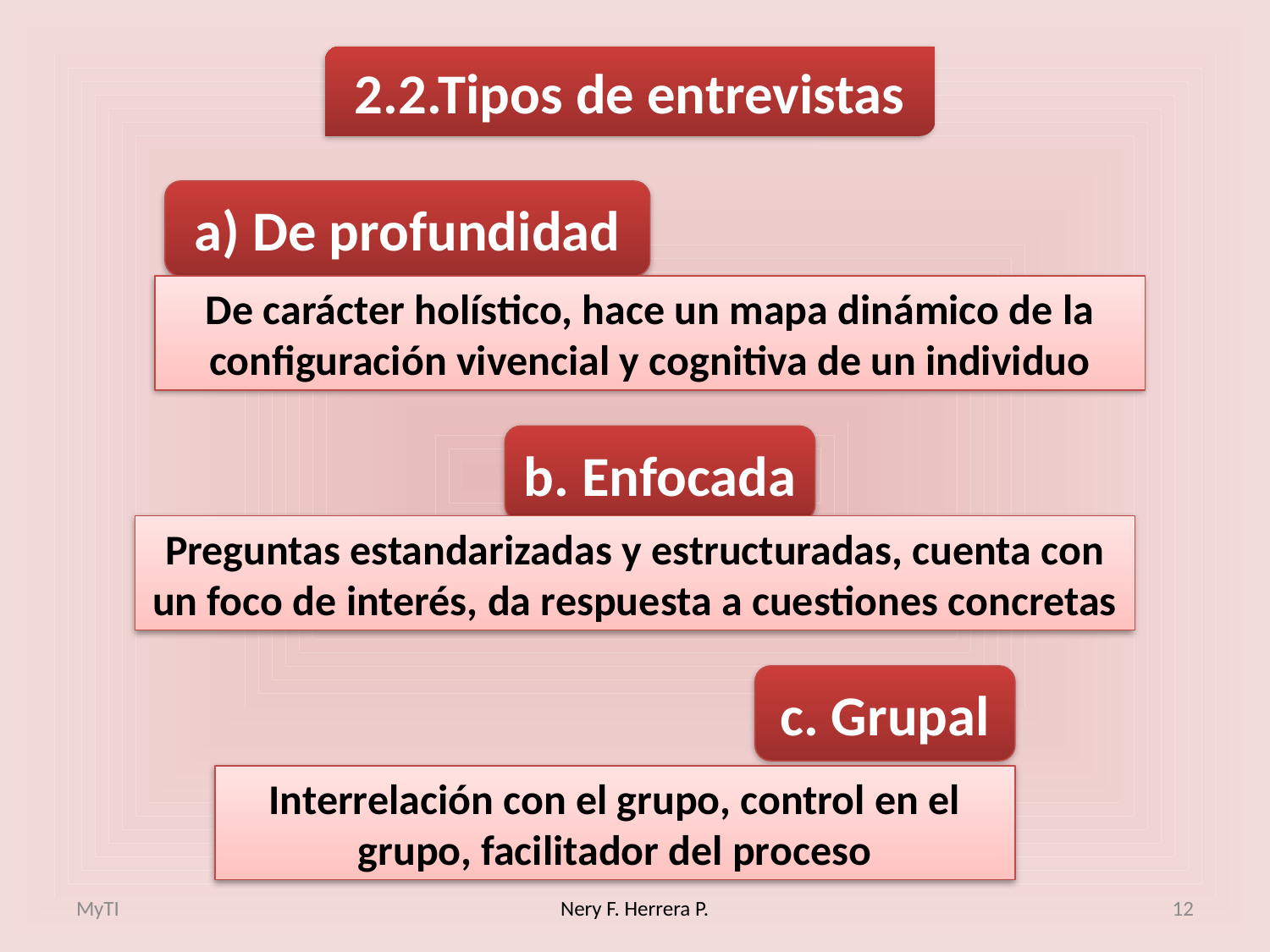

2.2.Tipos de entrevistas
a) De profundidad
De carácter holístico, hace un mapa dinámico de la configuración vivencial y cognitiva de un individuo
b. Enfocada
Preguntas estandarizadas y estructuradas, cuenta con un foco de interés, da respuesta a cuestiones concretas
c. Grupal
Interrelación con el grupo, control en el grupo, facilitador del proceso
MyTI
Nery F. Herrera P.
12